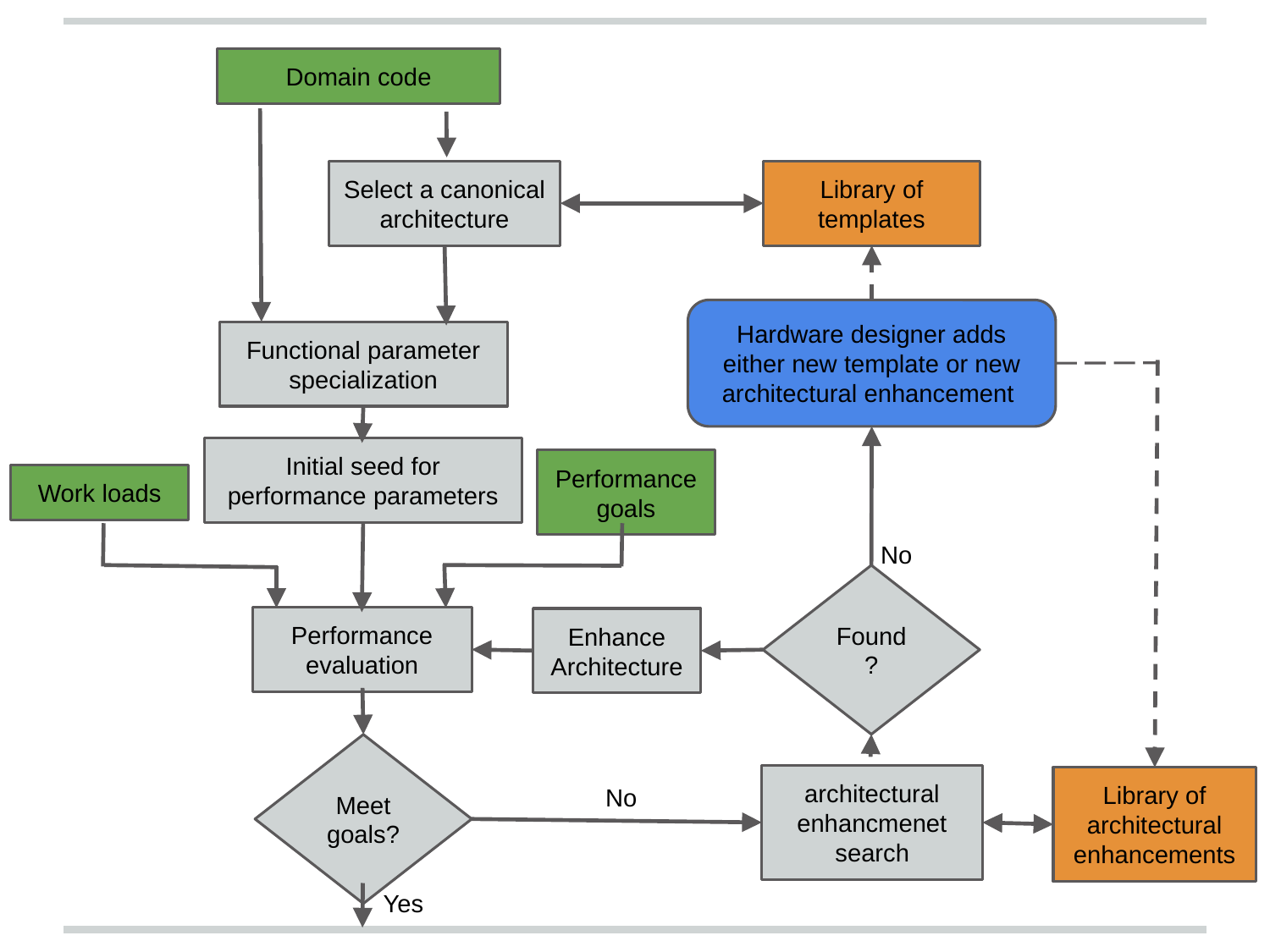

Domain code
Select a canonical architecture
Library of templates
Hardware designer adds either new template or new architectural enhancement
Functional parameter specialization
Initial seed for performance parameters
Work loads
Performance goals
No
Found?
Enhance Architecture
Performance evaluation
Meet goals?
architectural enhancmenet search
Library of architectural enhancements
No
Yes